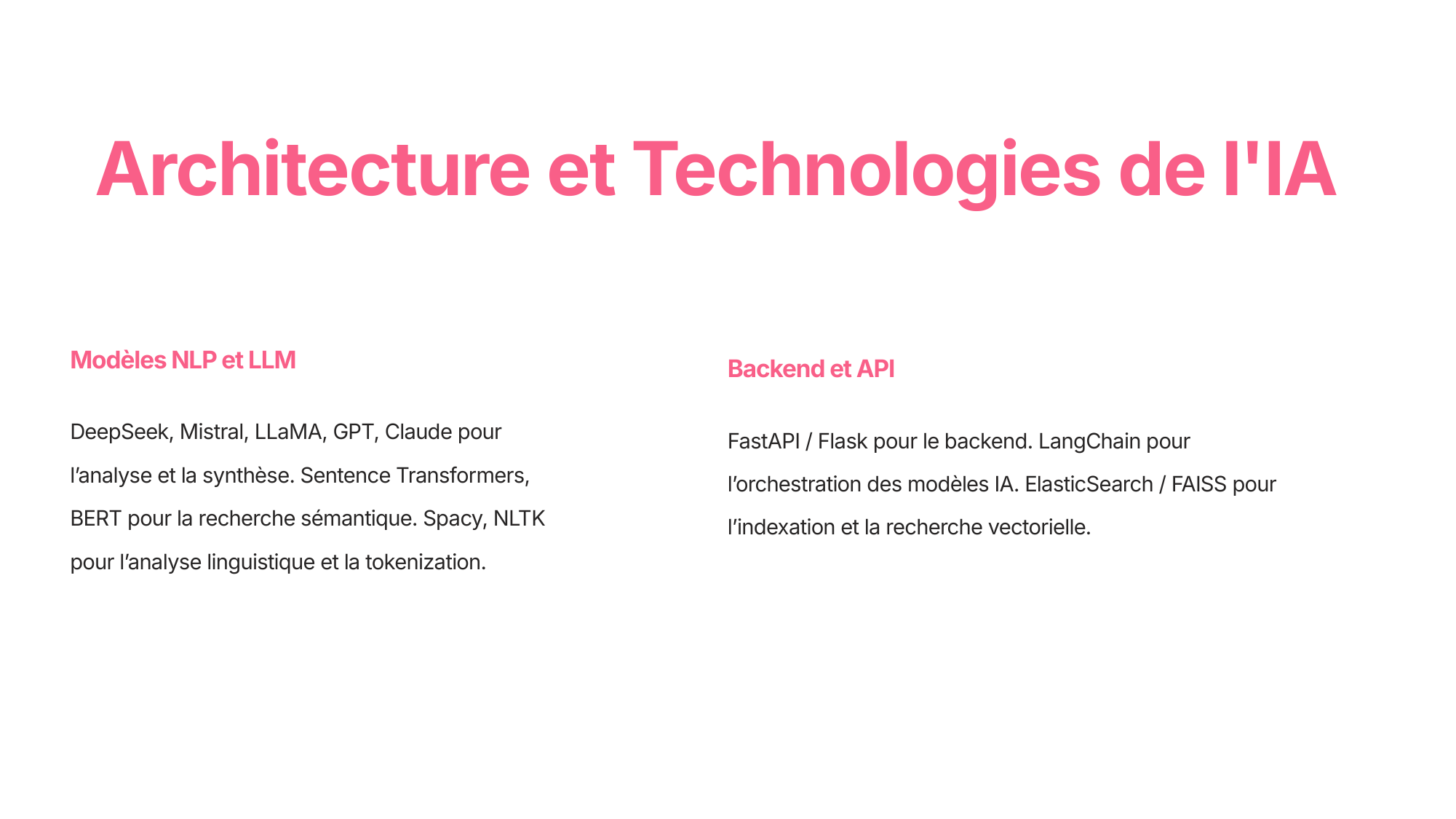

Architecture et Technologies de l'IA
Modèles NLP et LLM
Backend et API
DeepSeek, Mistral, LLaMA, GPT, Claude pour l’analyse et la synthèse. Sentence Transformers, BERT pour la recherche sémantique. Spacy, NLTK pour l’analyse linguistique et la tokenization.
FastAPI / Flask pour le backend. LangChain pour l’orchestration des modèles IA. ElasticSearch / FAISS pour l’indexation et la recherche vectorielle.